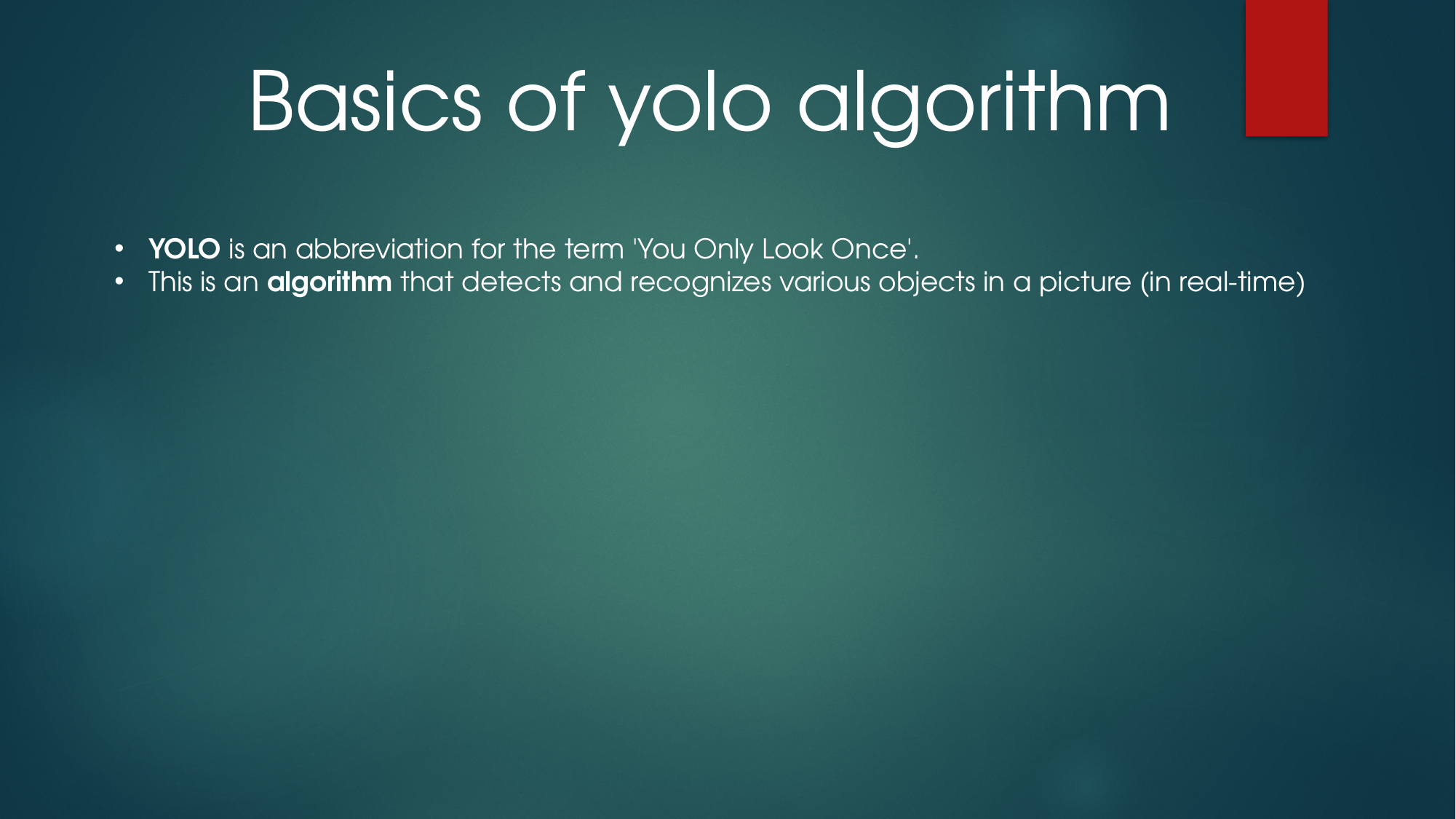

Basics of yolo algorithm
YOLO is an abbreviation for the term 'You Only Look Once'.
This is an algorithm that detects and recognizes various objects in a picture (in real-time)